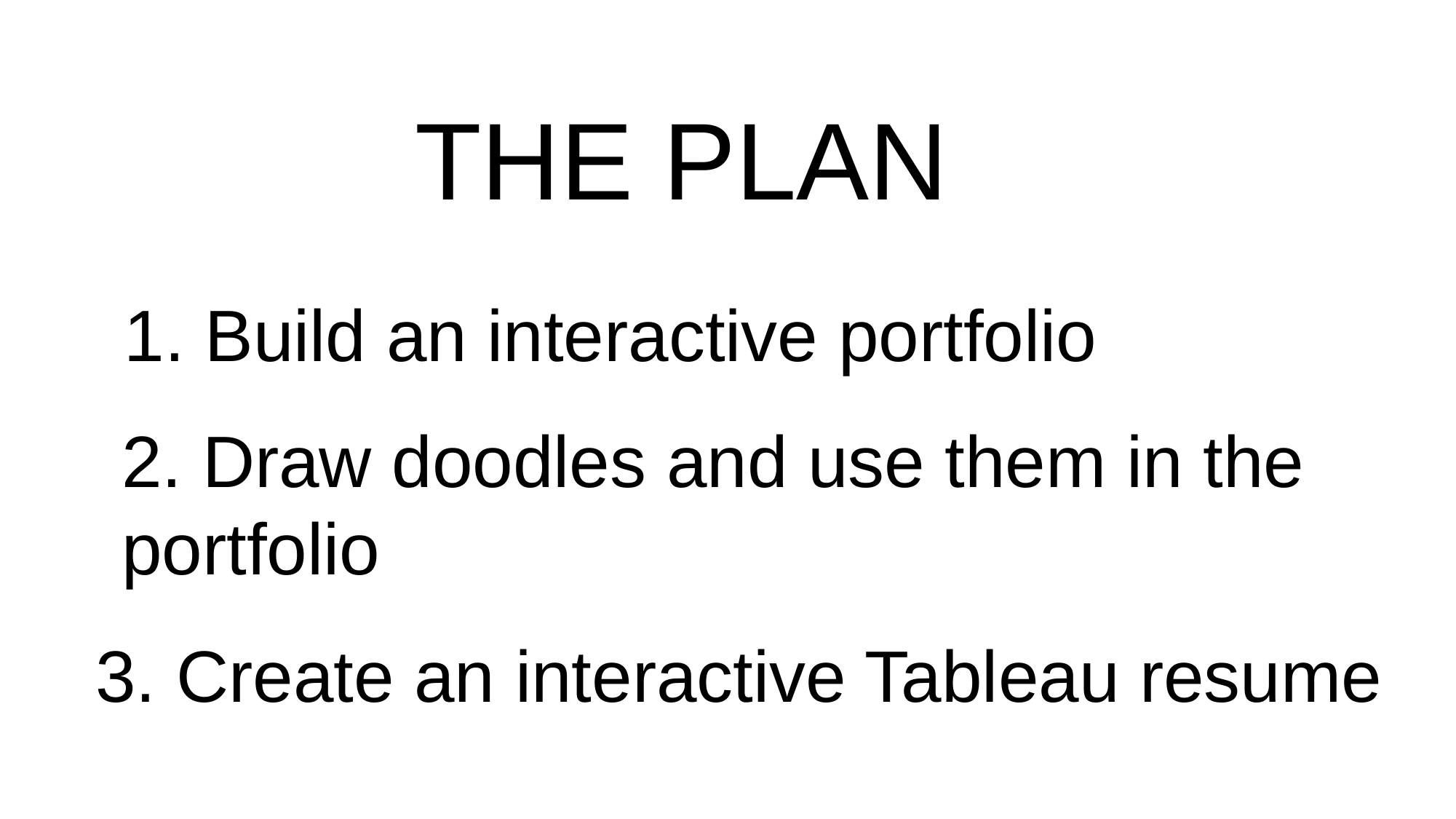

THE PLAN
1. Build an interactive portfolio
2. Draw doodles and use them in the portfolio
3. Create an interactive Tableau resume